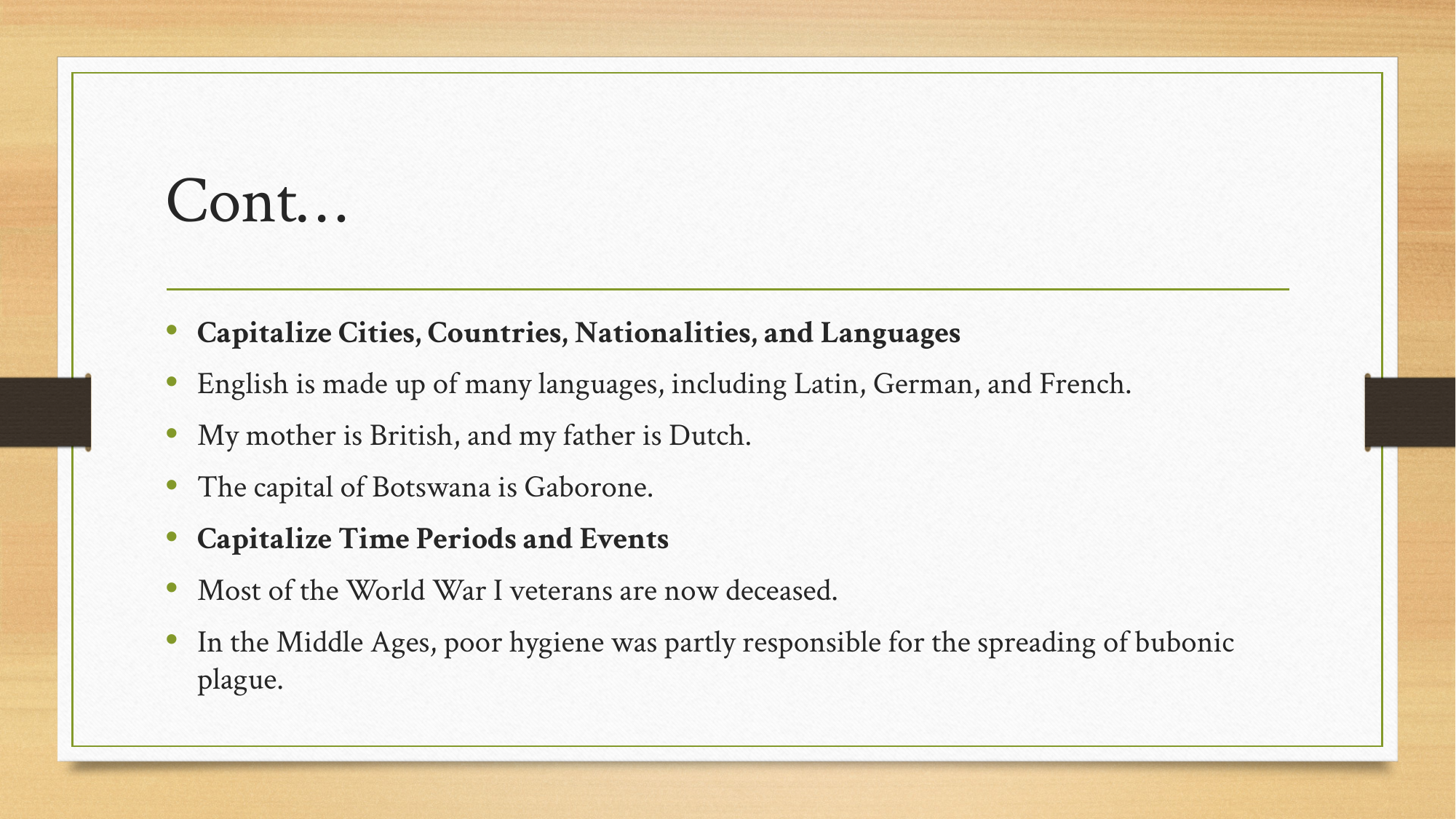

# Cont…
Capitalize Cities, Countries, Nationalities, and Languages
English is made up of many languages, including Latin, German, and French.
My mother is British, and my father is Dutch.
The capital of Botswana is Gaborone.
Capitalize Time Periods and Events
Most of the World War I veterans are now deceased.
In the Middle Ages, poor hygiene was partly responsible for the spreading of bubonic plague.